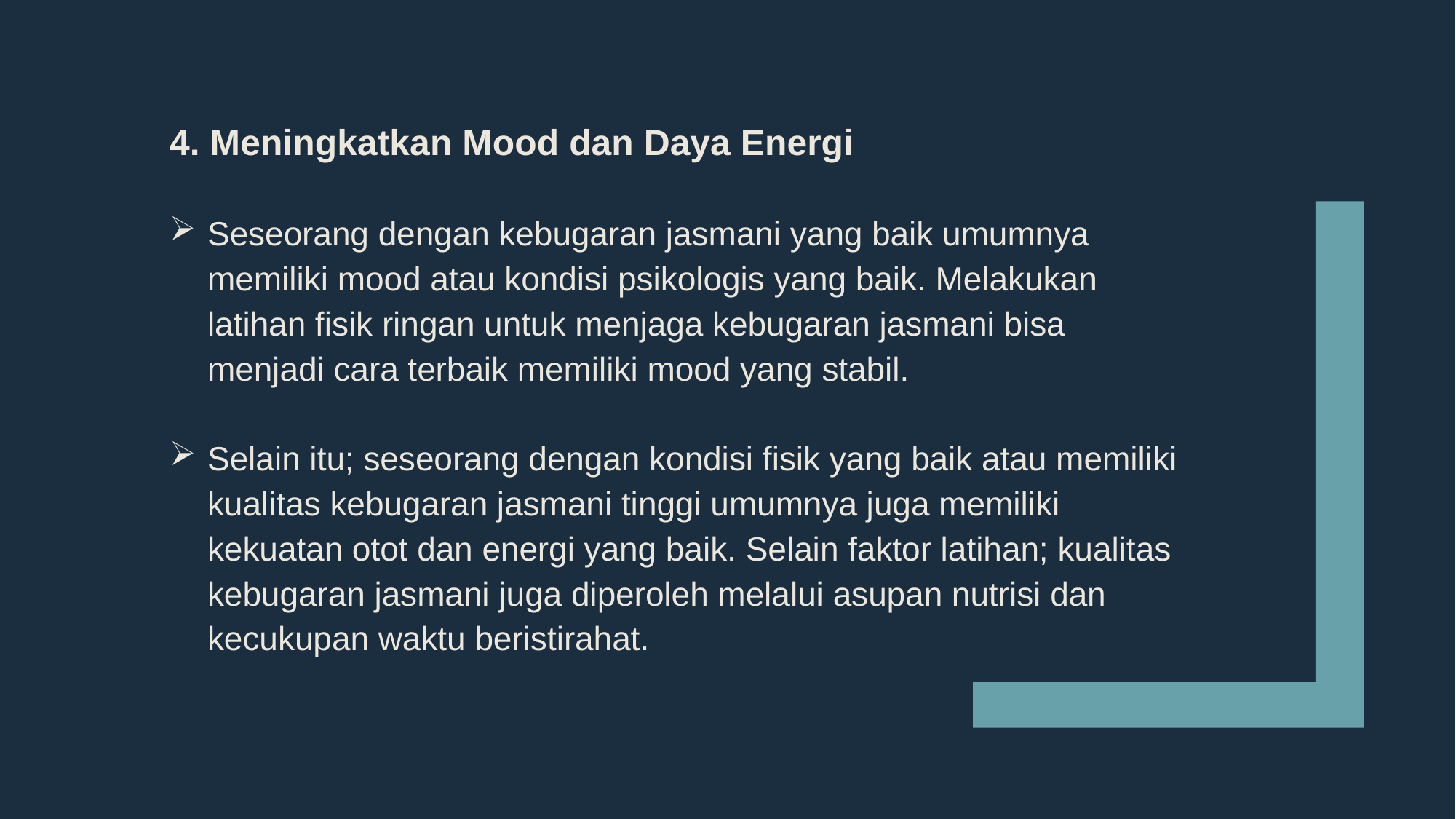

4. Meningkatkan Mood dan Daya Energi

Seseorang dengan kebugaran jasmani yang baik umumnya memiliki mood atau kondisi psikologis yang baik. Melakukan latihan fisik ringan untuk menjaga kebugaran jasmani bisa menjadi cara terbaik memiliki mood yang stabil.

Selain itu; seseorang dengan kondisi fisik yang baik atau memiliki kualitas kebugaran jasmani tinggi umumnya juga memiliki kekuatan otot dan energi yang baik. Selain faktor latihan; kualitas kebugaran jasmani juga diperoleh melalui asupan nutrisi dan kecukupan waktu beristirahat.